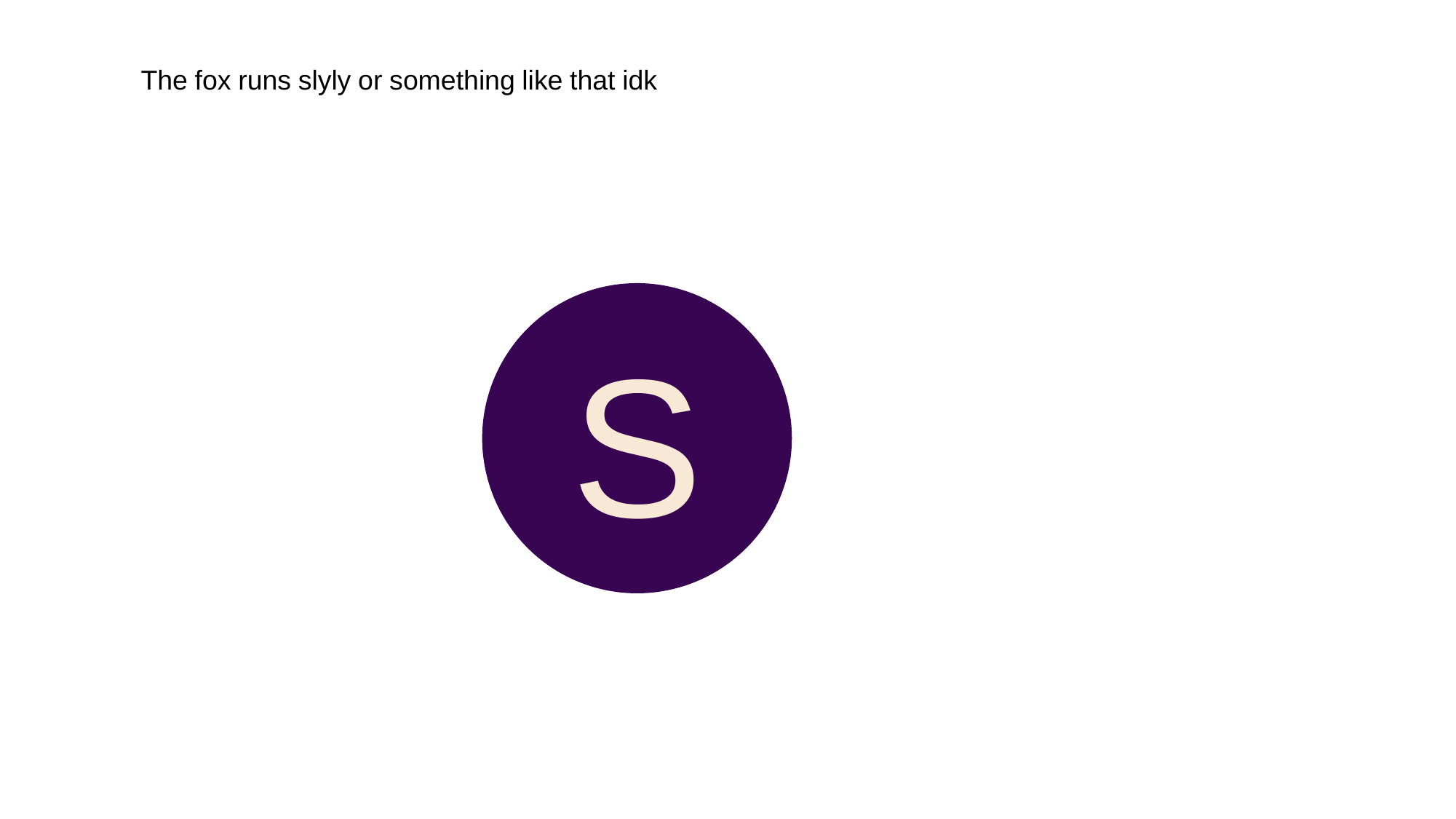

The fox runs slyly or something like that idk
S